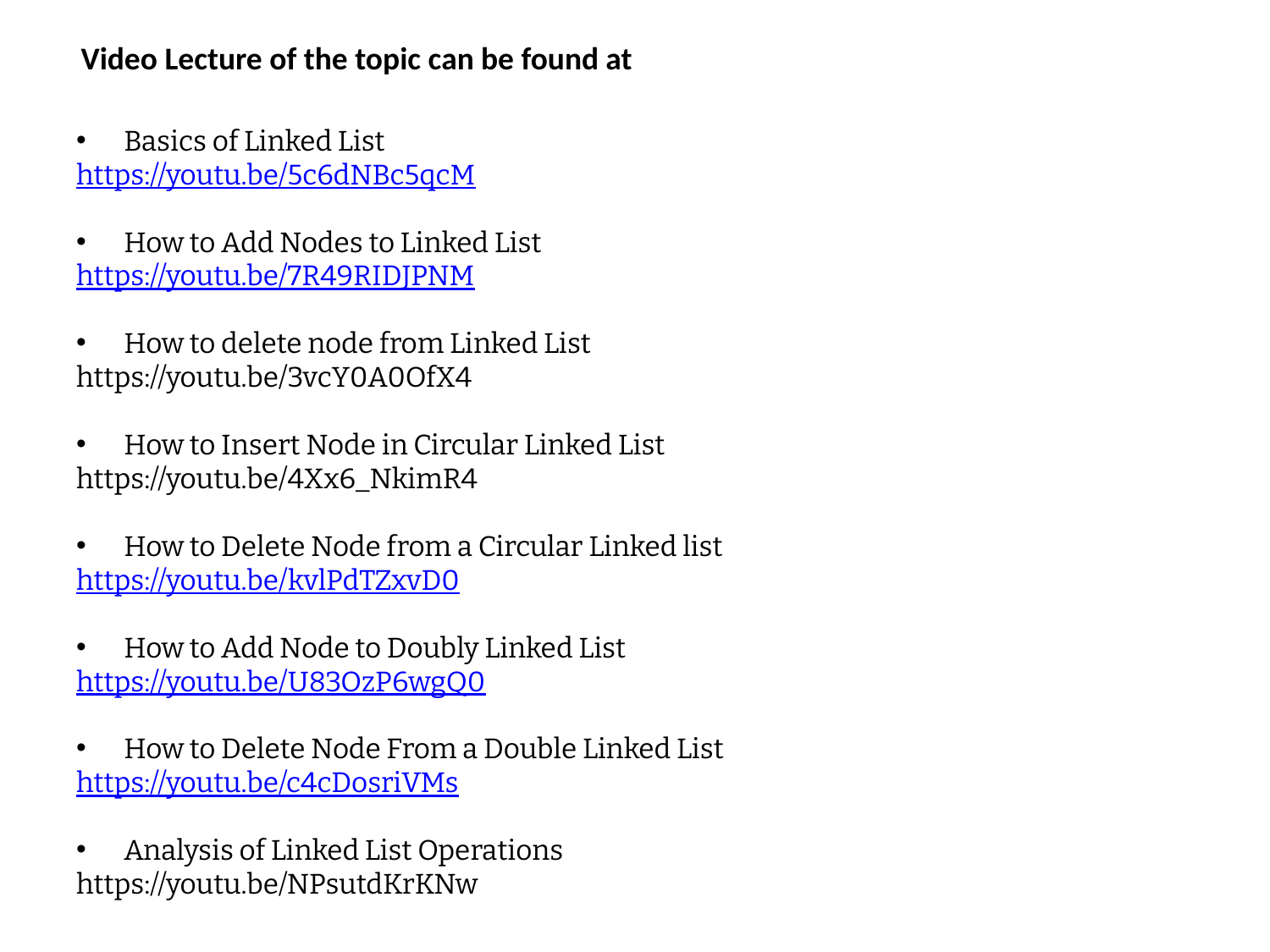

Video Lecture of the topic can be found at
Basics of Linked List
https://youtu.be/5c6dNBc5qcM

How to Add Nodes to Linked List
https://youtu.be/7R49RIDJPNM

How to delete node from Linked List
https://youtu.be/3vcY0A0OfX4

How to Insert Node in Circular Linked List
https://youtu.be/4Xx6_NkimR4

How to Delete Node from a Circular Linked list
https://youtu.be/kvlPdTZxvD0

How to Add Node to Doubly Linked List
https://youtu.be/U83OzP6wgQ0

How to Delete Node From a Double Linked List
https://youtu.be/c4cDosriVMs

Analysis of Linked List Operations
https://youtu.be/NPsutdKrKNw